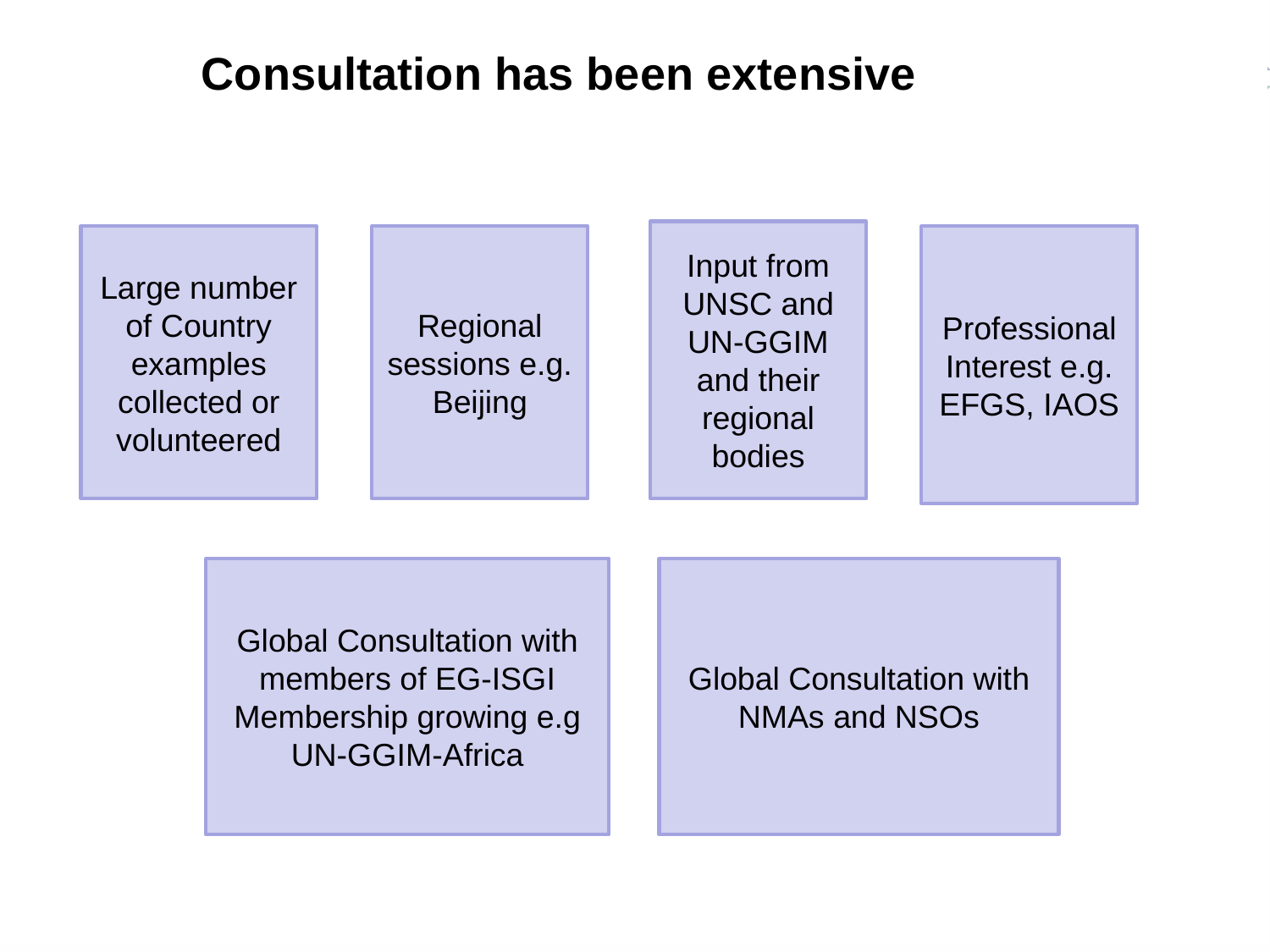

# Consultation has been extensive
Input from UNSC and UN-GGIM and their regional bodies
Large number of Country examples collected or volunteered
Regional sessions e.g. Beijing
Professional Interest e.g. EFGS, IAOS
Global Consultation with members of EG-ISGI
Membership growing e.g UN-GGIM-Africa
Global Consultation with NMAs and NSOs